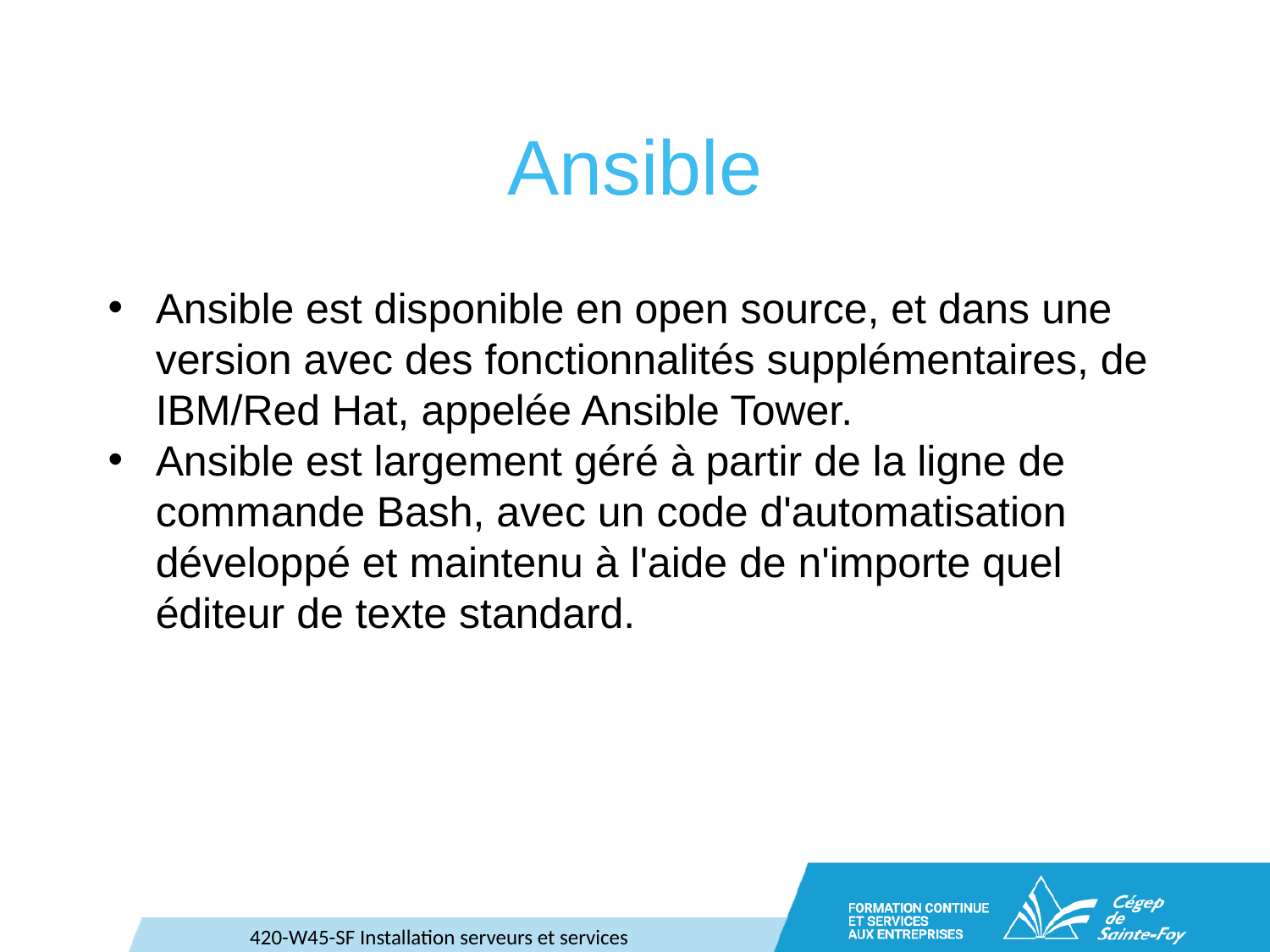

# Ansible
Ansible est disponible en open source, et dans une version avec des fonctionnalités supplémentaires, de IBM/Red Hat, appelée Ansible Tower.
Ansible est largement géré à partir de la ligne de commande Bash, avec un code d'automatisation développé et maintenu à l'aide de n'importe quel éditeur de texte standard.